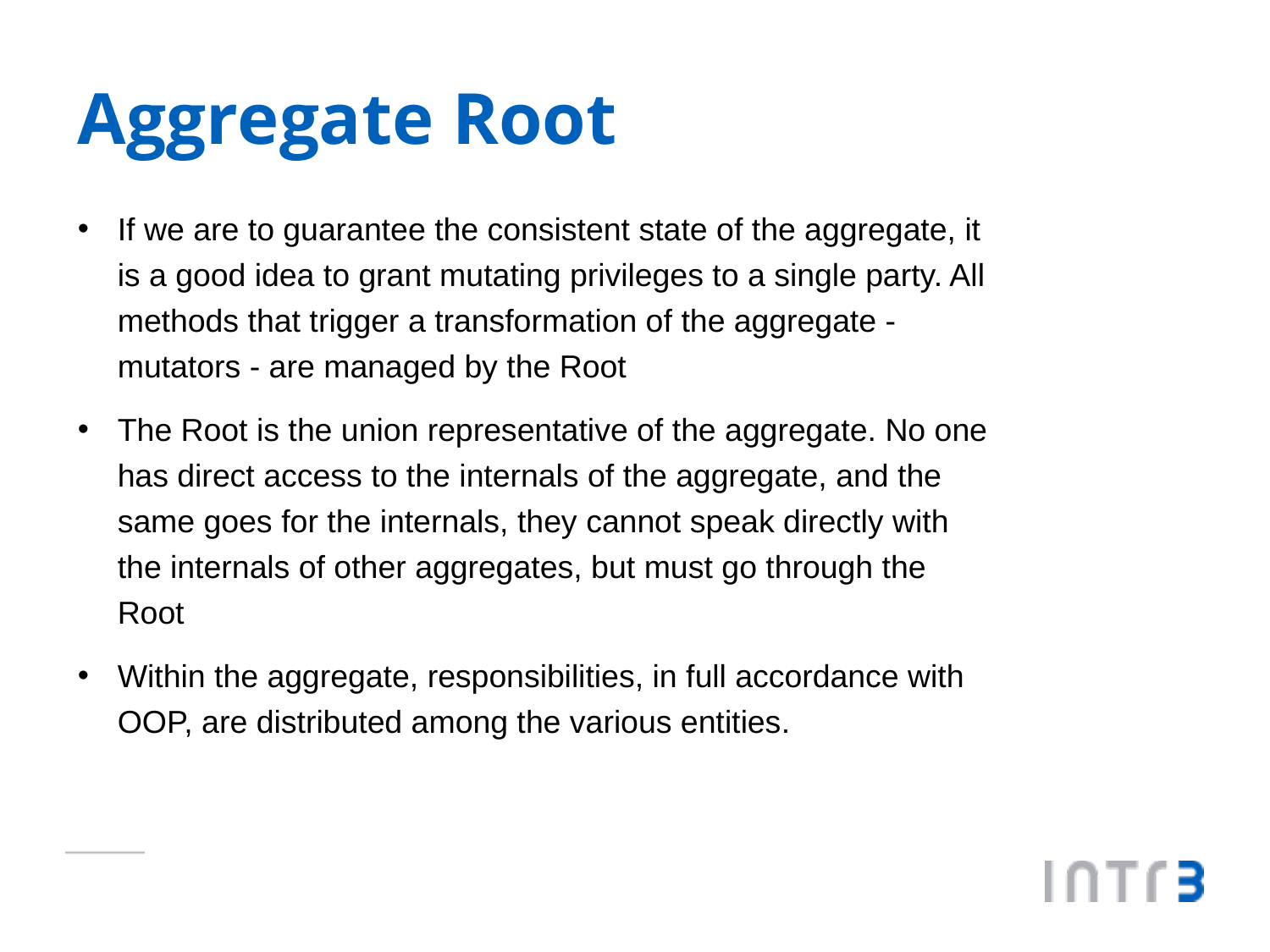

# Aggregate Root
If we are to guarantee the consistent state of the aggregate, it is a good idea to grant mutating privileges to a single party. All methods that trigger a transformation of the aggregate - mutators - are managed by the Root
The Root is the union representative of the aggregate. No one has direct access to the internals of the aggregate, and the same goes for the internals, they cannot speak directly with the internals of other aggregates, but must go through the Root
Within the aggregate, responsibilities, in full accordance with OOP, are distributed among the various entities.